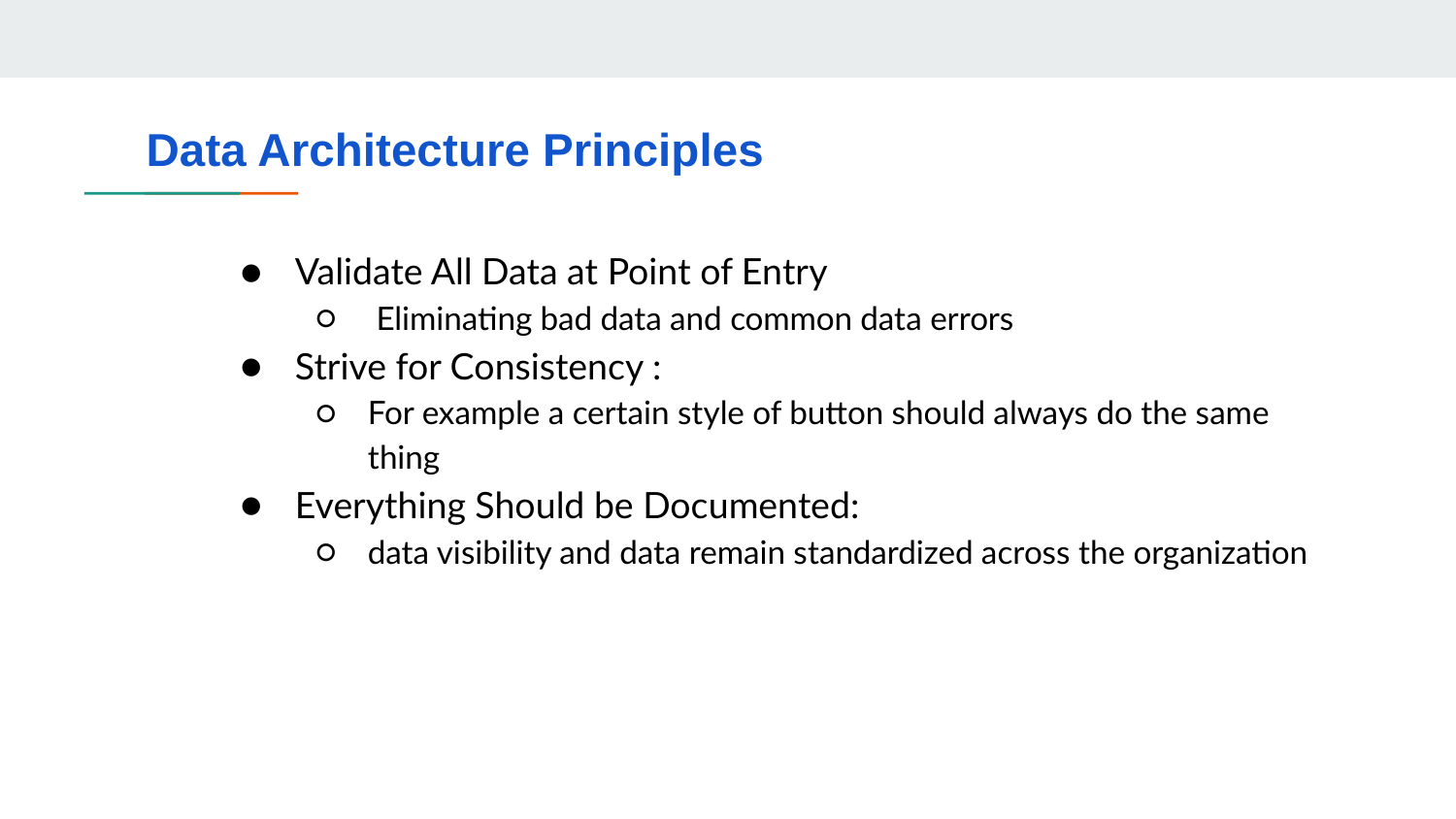

# Data Architecture Principles
Validate All Data at Point of Entry
 Eliminating bad data and common data errors
Strive for Consistency :
For example a certain style of button should always do the same thing
Everything Should be Documented:
data visibility and data remain standardized across the organization